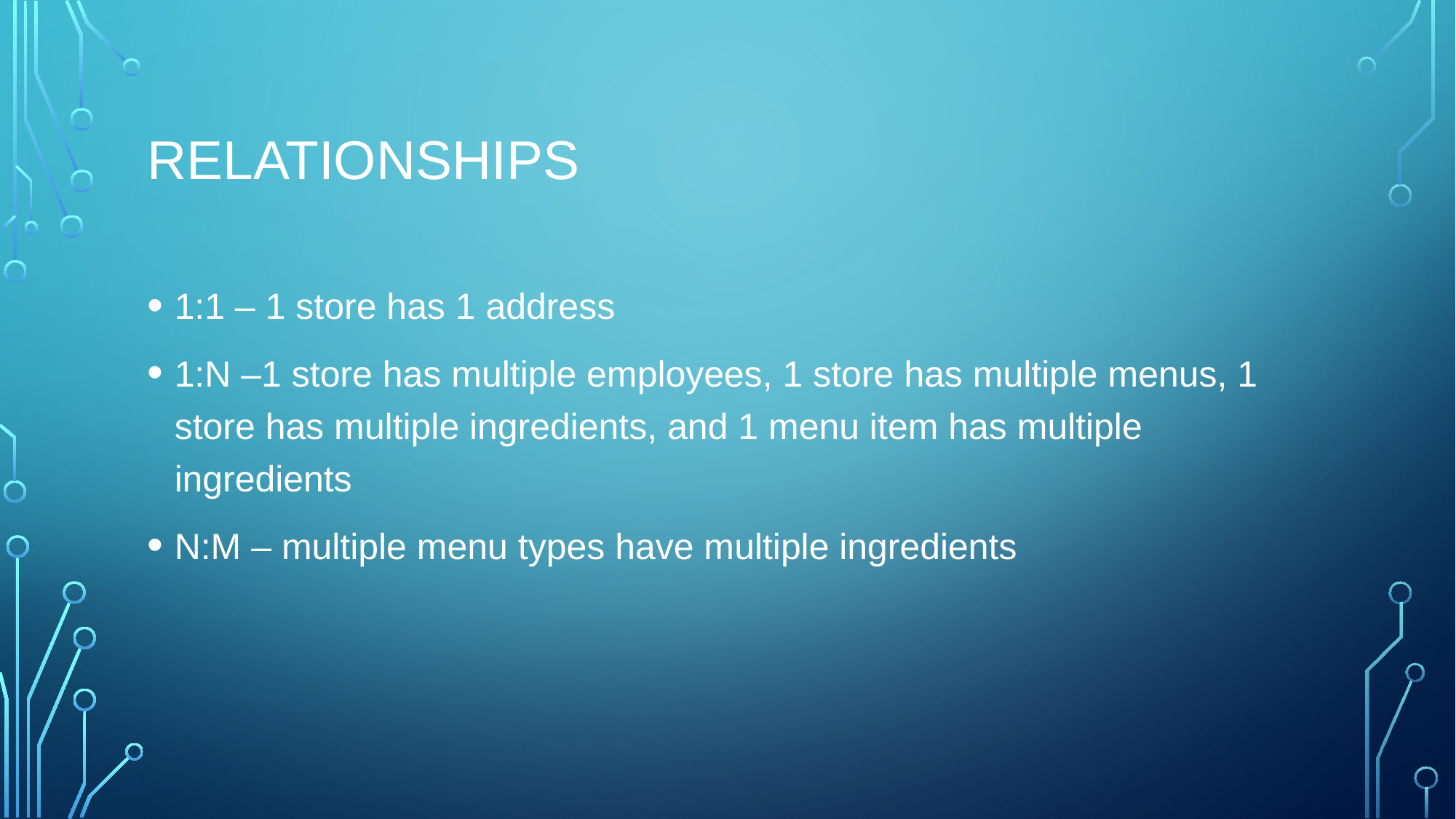

# Relationships
1:1 – 1 store has 1 address
1:N –1 store has multiple employees, 1 store has multiple menus, 1 store has multiple ingredients, and 1 menu item has multiple ingredients
N:M – multiple menu types have multiple ingredients